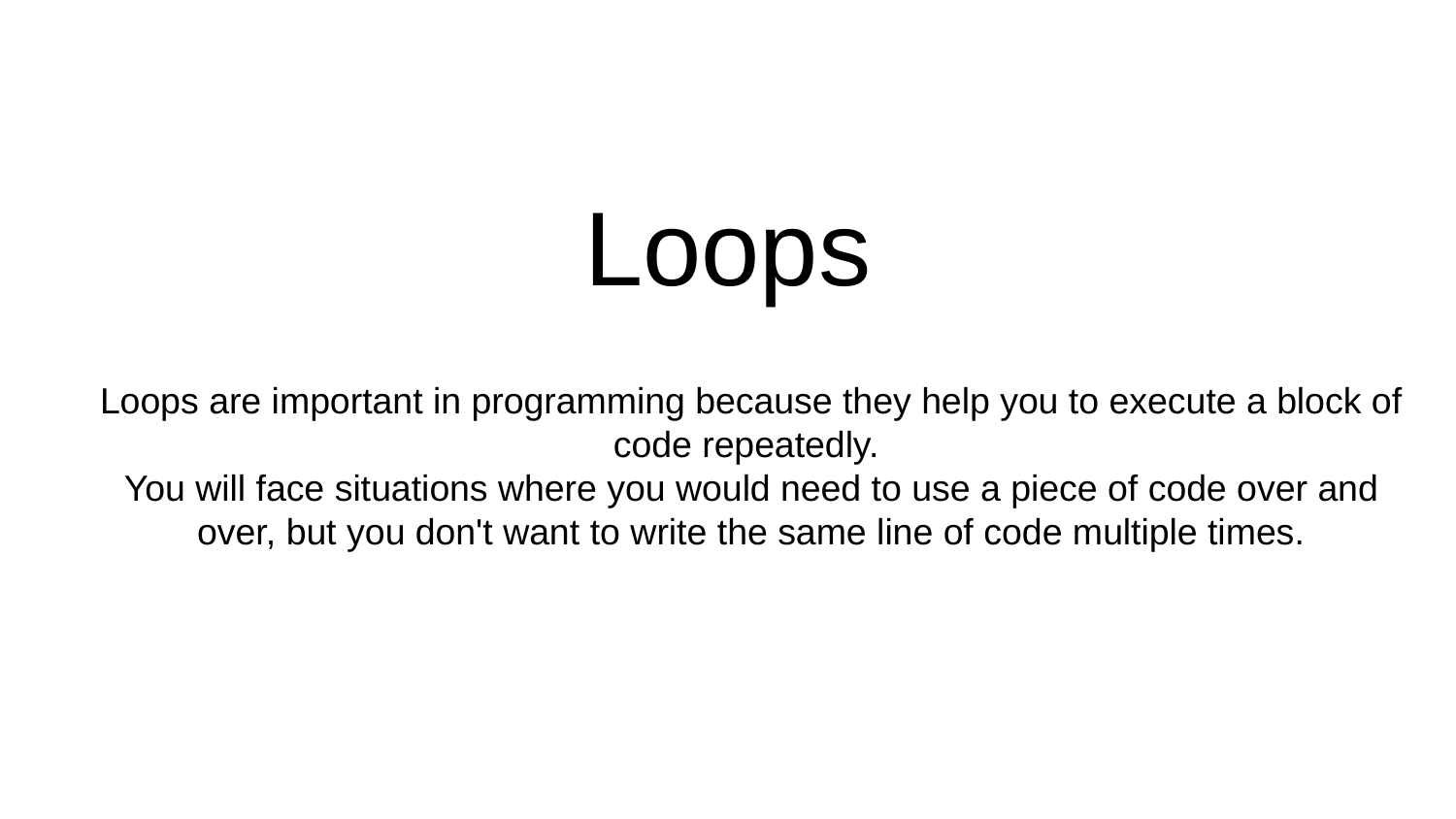

# Loops
Loops are important in programming because they help you to execute a block of code repeatedly.
You will face situations where you would need to use a piece of code over and over, but you don't want to write the same line of code multiple times.